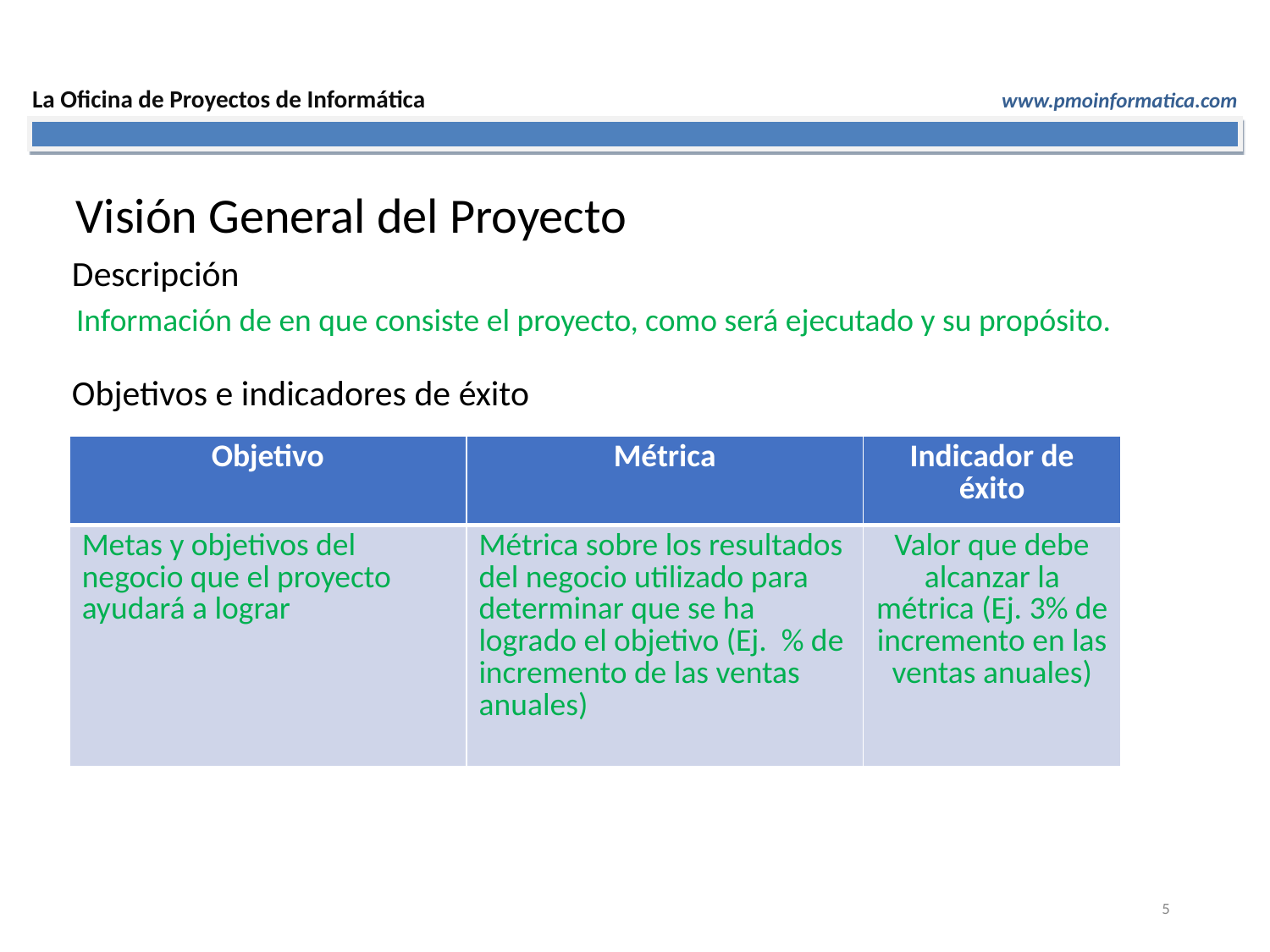

Visión General del Proyecto
Descripción
Información de en que consiste el proyecto, como será ejecutado y su propósito.

Objetivos e indicadores de éxito
| Objetivo | Métrica | Indicador de éxito |
| --- | --- | --- |
| Metas y objetivos del negocio que el proyecto ayudará a lograr | Métrica sobre los resultados del negocio utilizado para determinar que se ha logrado el objetivo (Ej. % de incremento de las ventas anuales) | Valor que debe alcanzar la métrica (Ej. 3% de incremento en las ventas anuales) |
5